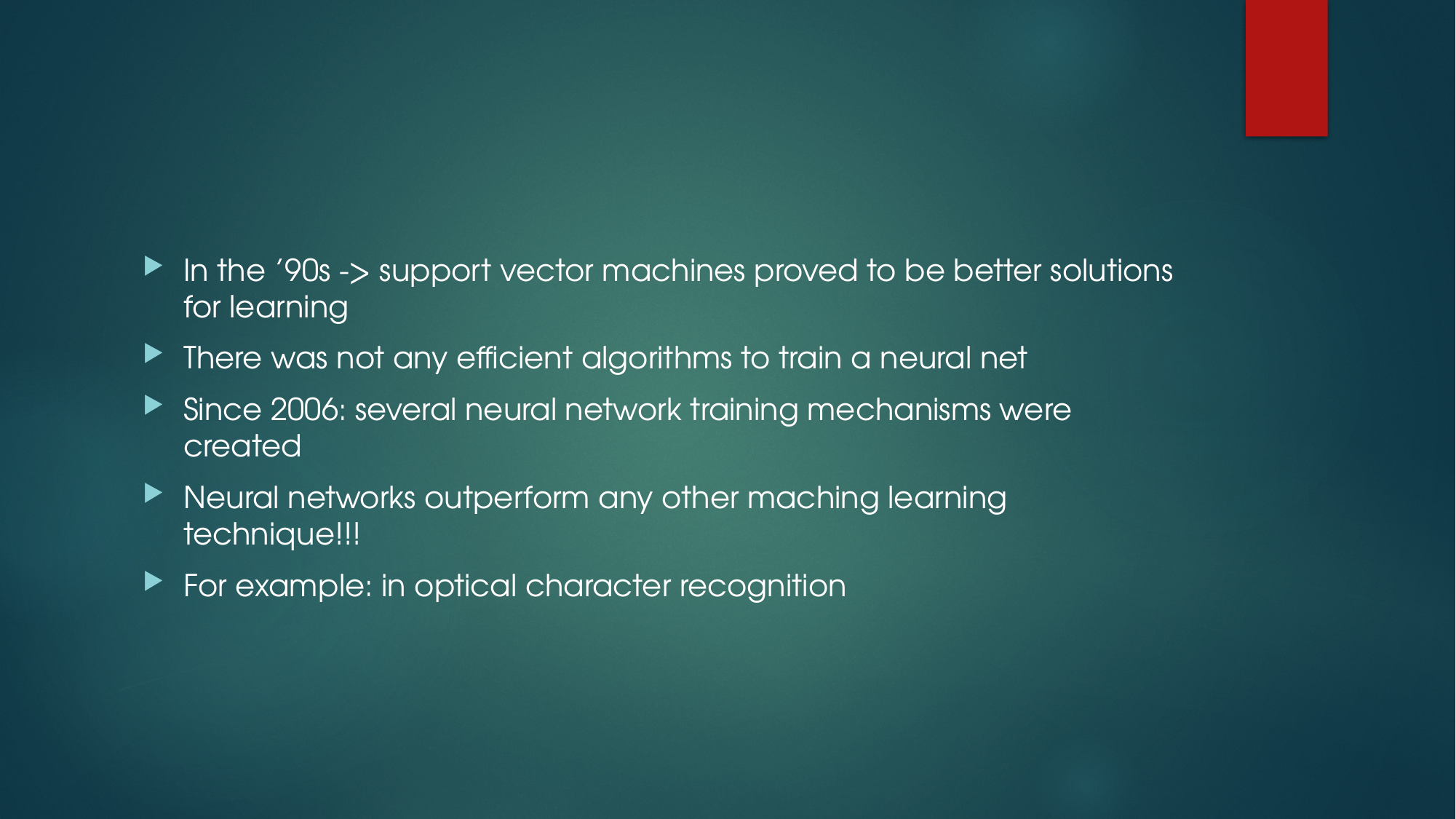

#
In the ’90s -> support vector machines proved to be better solutions for learning
There was not any efficient algorithms to train a neural net
Since 2006: several neural network training mechanisms were created
Neural networks outperform any other maching learning technique!!!
For example: in optical character recognition